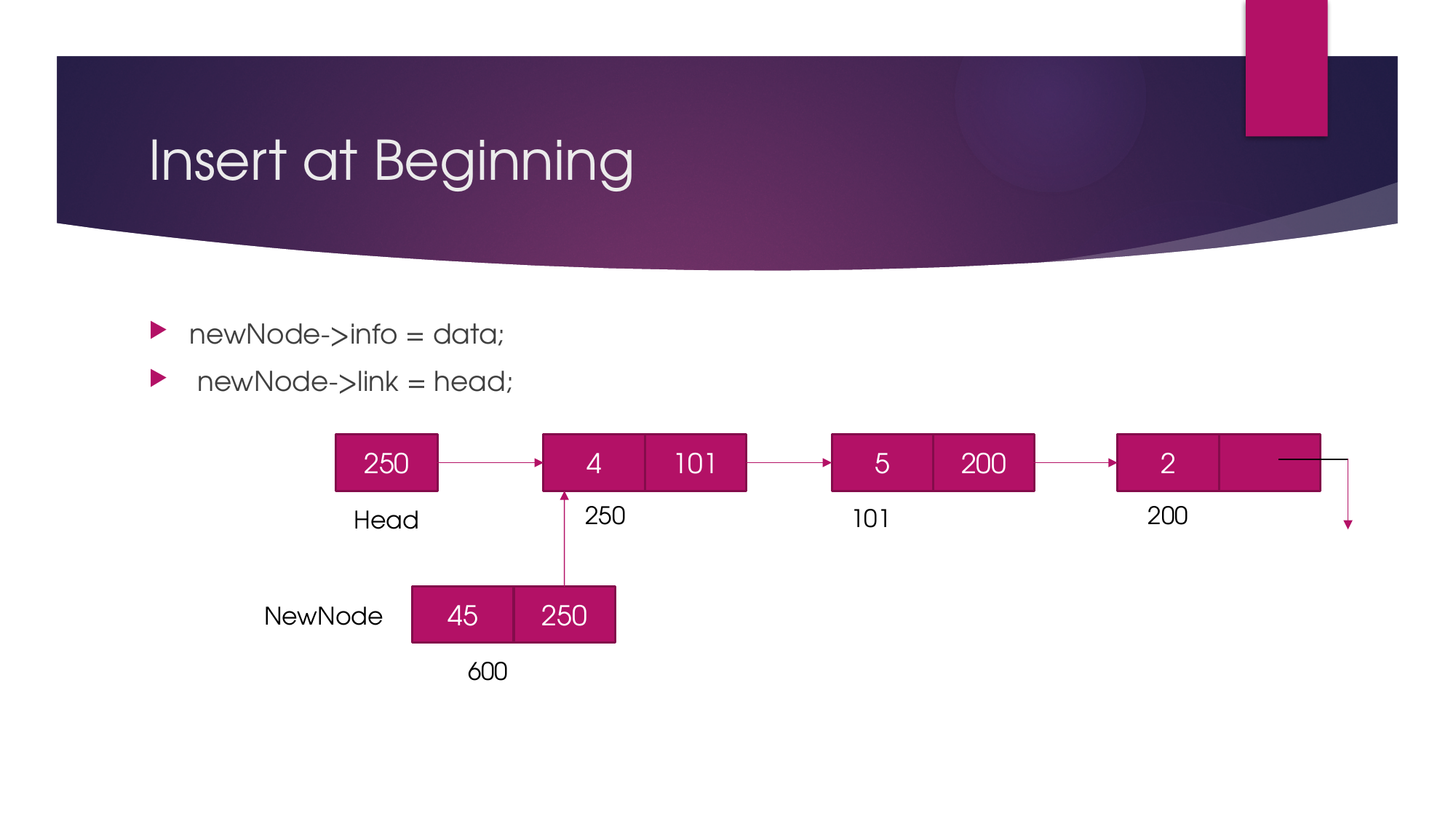

# Insert at Beginning
newNode->info = data;
 newNode->link = head;
250
4
101
5
200
2

250
200
101
Head
45
250
NewNode
600